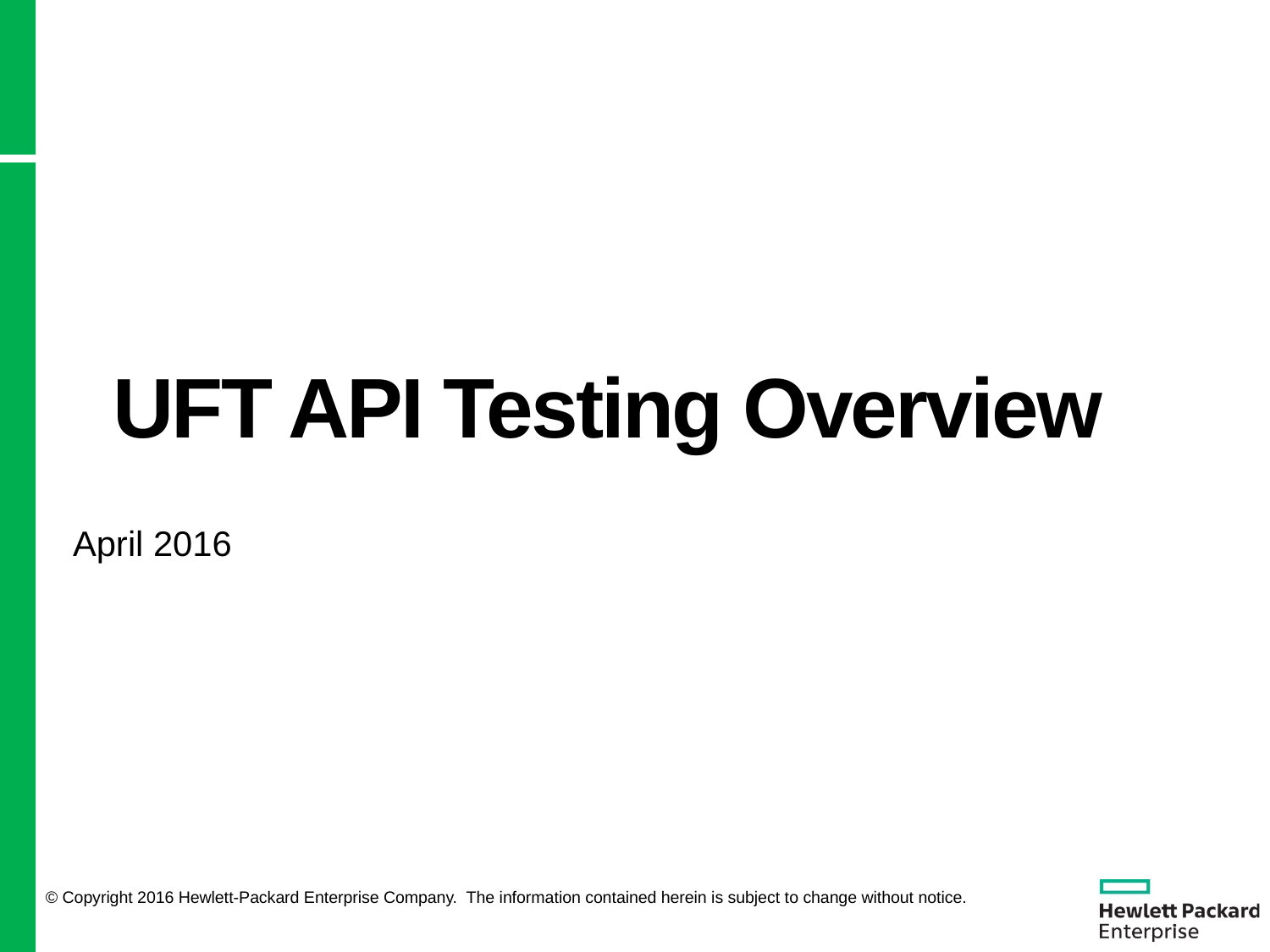

# UFT API Testing Overview
April 2016